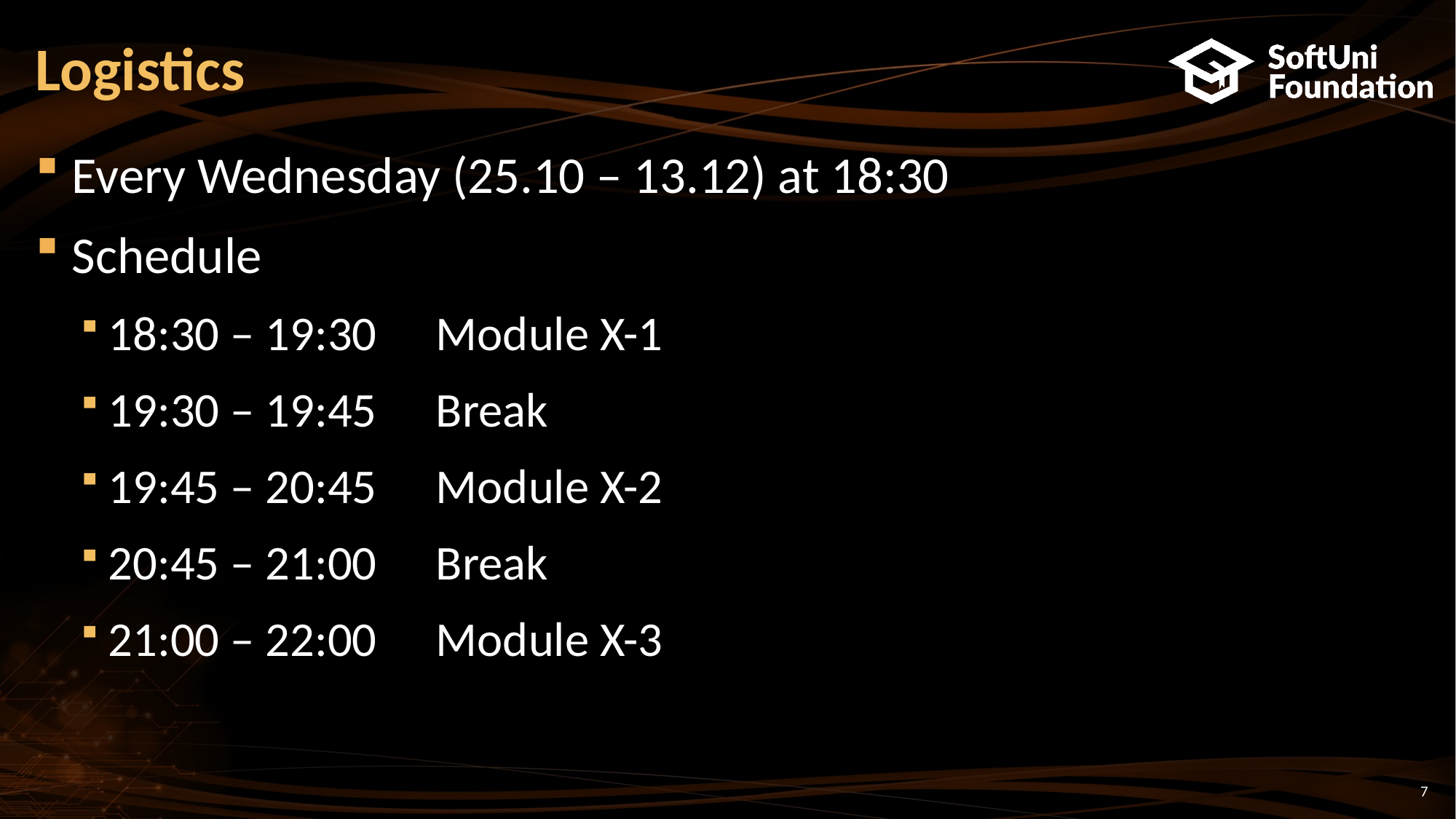

# Logistics
Every Wednesday (25.10 – 13.12) at 18:30
Schedule
18:30 – 19:30	Module X-1
19:30 – 19:45	Break
19:45 – 20:45	Module X-2
20:45 – 21:00	Break
21:00 – 22:00	Module X-3
7